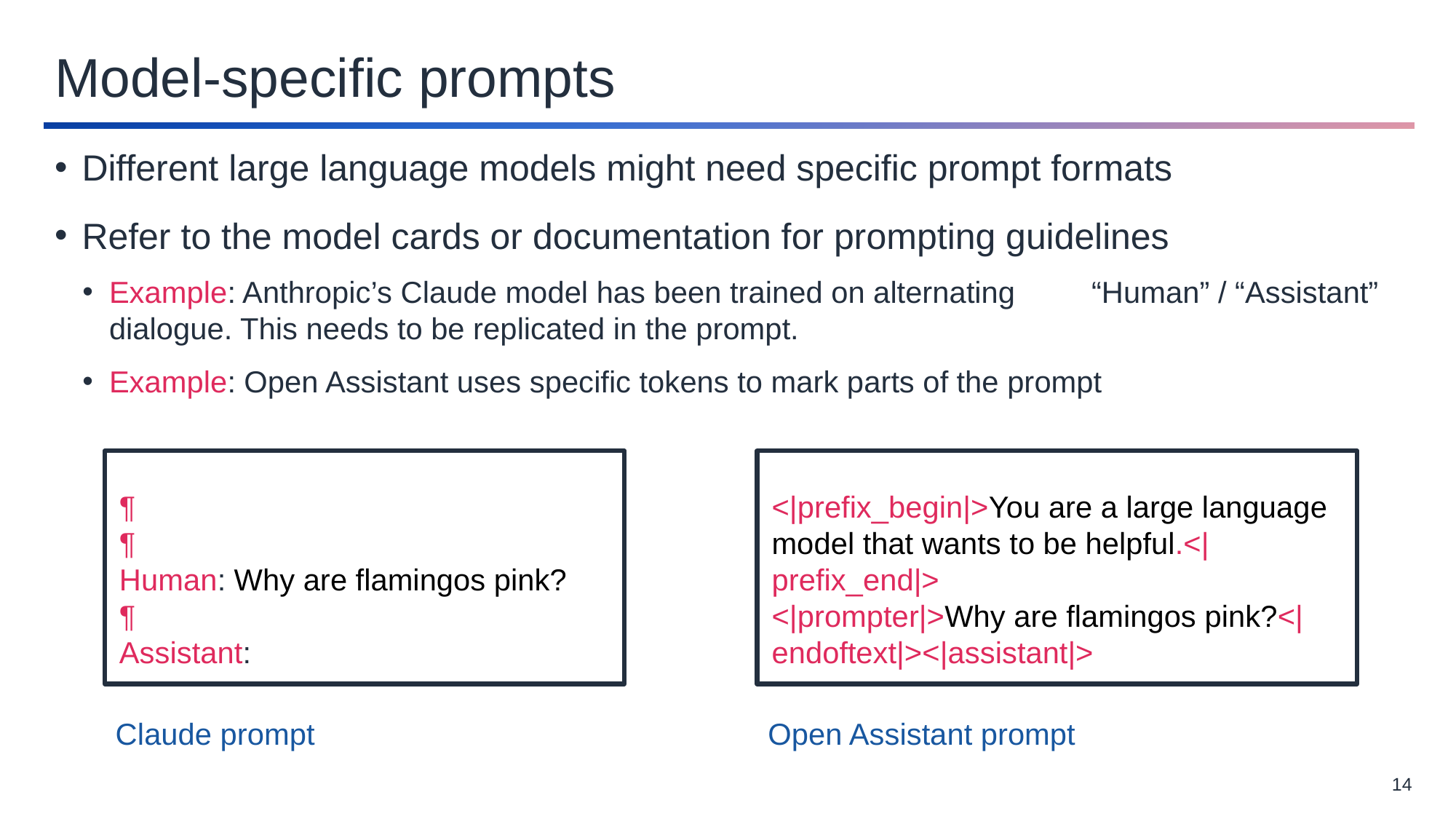

# Model-specific prompts
Different large language models might need specific prompt formats
Refer to the model cards or documentation for prompting guidelines
Example: Anthropic’s Claude model has been trained on alternating 	“Human” / “Assistant” dialogue. This needs to be replicated in the prompt.
Example: Open Assistant uses specific tokens to mark parts of the prompt

¶
¶
Human: Why are flamingos pink?
¶
Assistant:

<|prefix_begin|>You are a large language model that wants to be helpful.<|prefix_end|>
<|prompter|>Why are flamingos pink?<|endoftext|><|assistant|>
Claude prompt
Open Assistant prompt
14